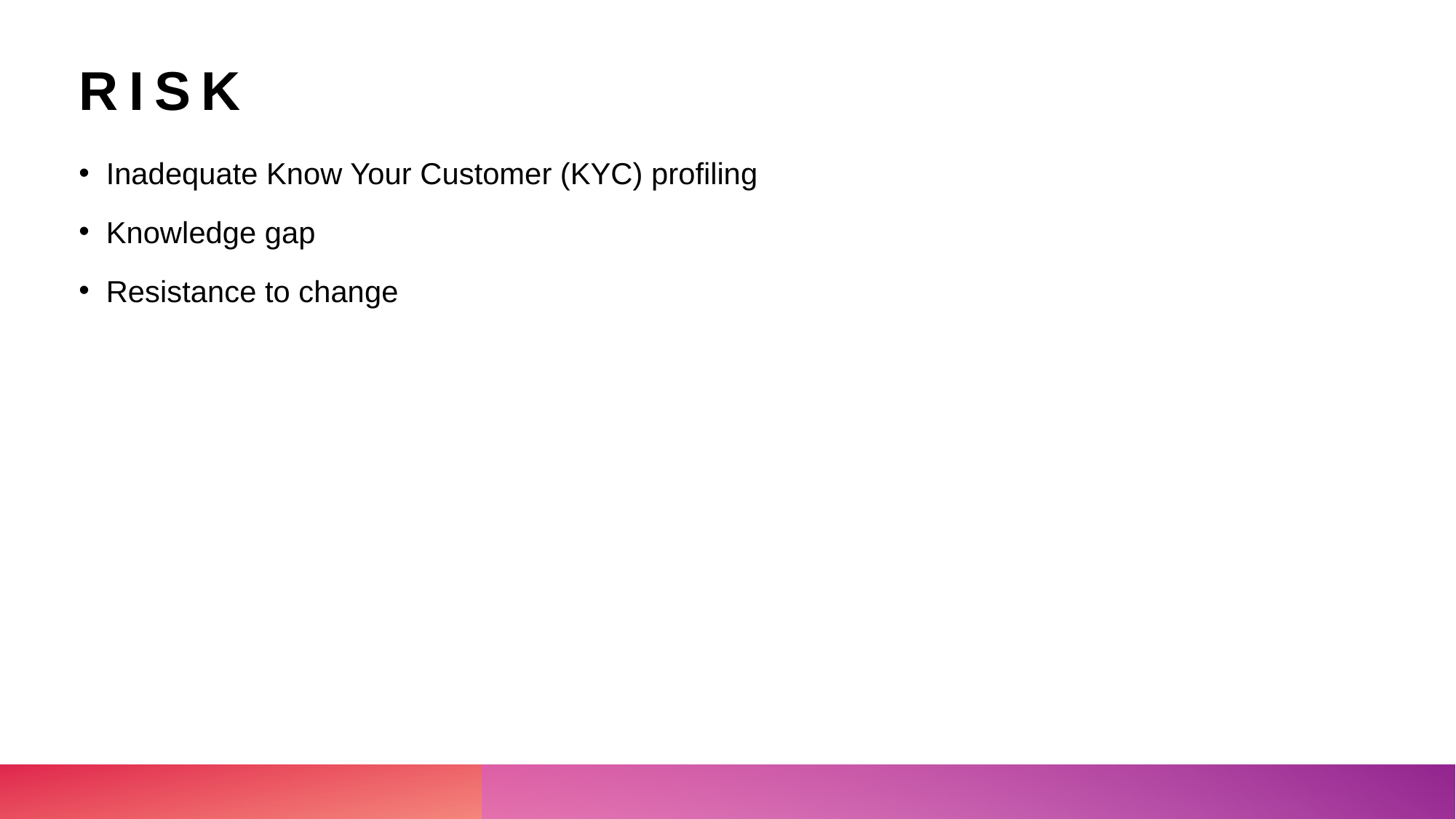

RISK

Inadequate Know Your Customer (KYC) profiling
Knowledge gap
Resistance to change